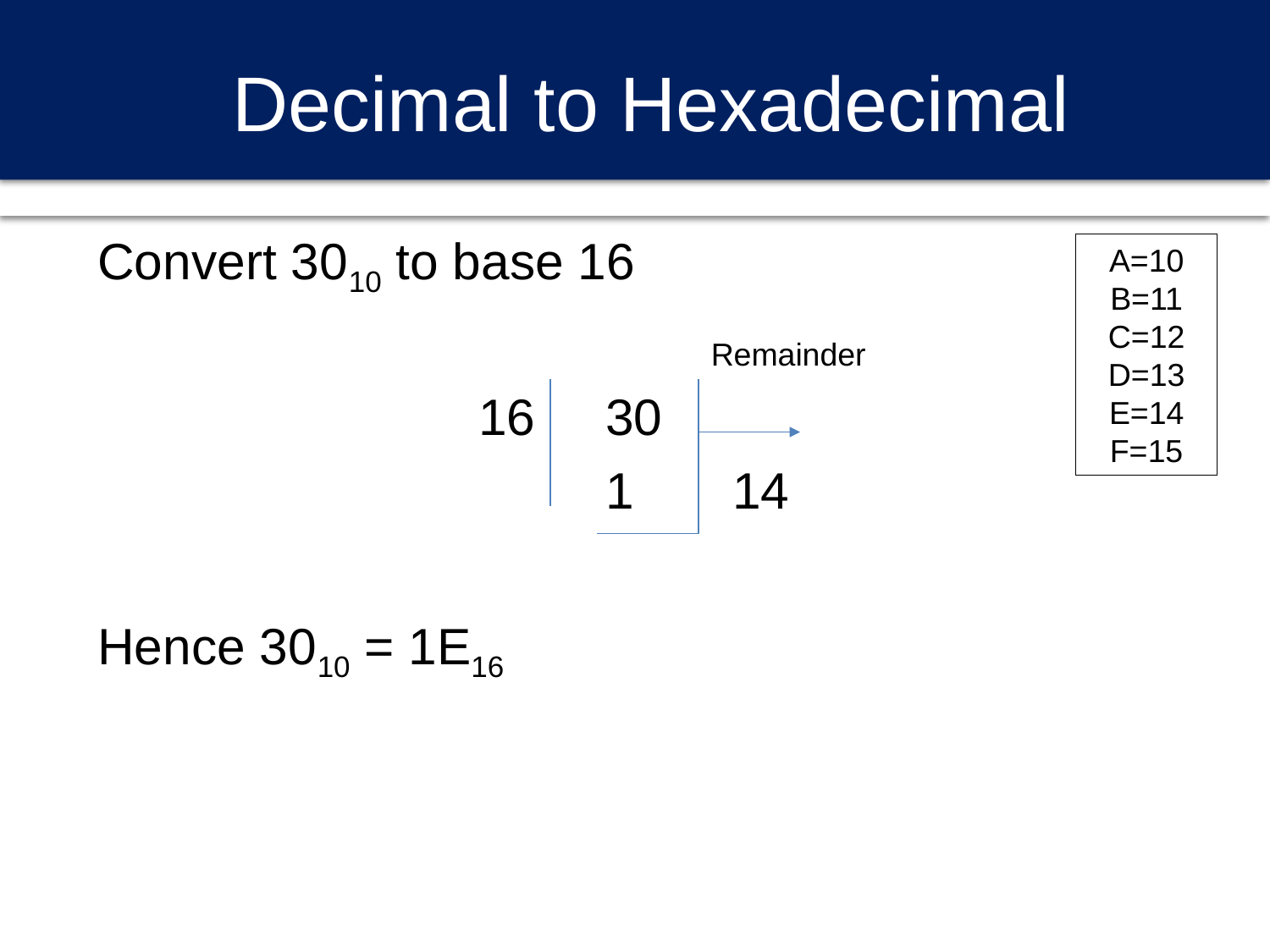

# Decimal to Hexadecimal
Convert 3010 to base 16

			16	30
				1	14

Hence 3010 = 1E16

A=10
B=11
C=12
D=13
E=14
F=15
Remainder